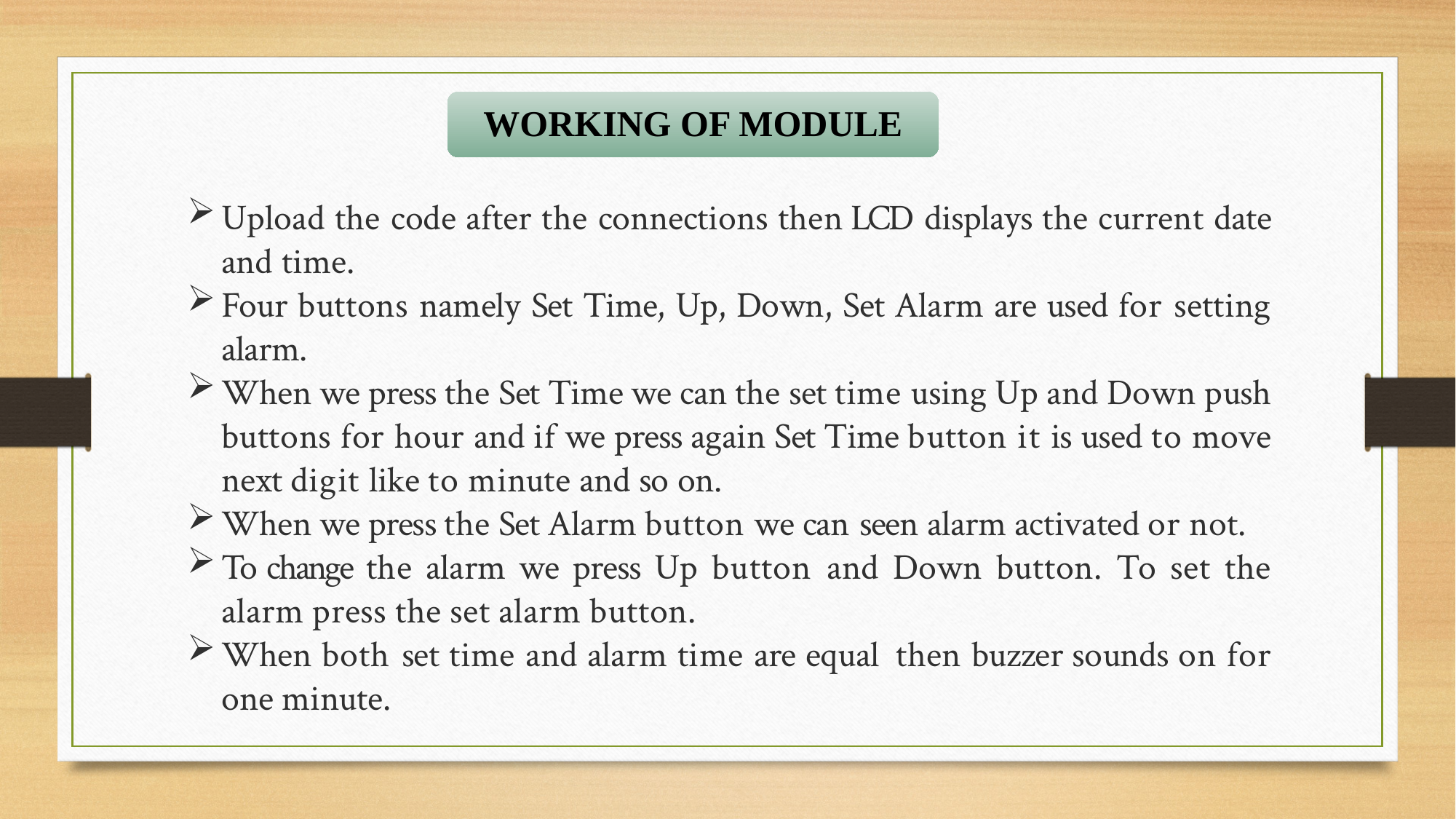

WORKING OF MODULE
Upload the code after the connections then LCD displays the current date and time.
Four buttons namely Set Time, Up, Down, Set Alarm are used for setting alarm.
When we press the Set Time we can the set time using Up and Down push buttons for hour and if we press again Set Time button it is used to move next digit like to minute and so on.
When we press the Set Alarm button we can seen alarm activated or not.
To change the alarm we press Up button and Down button. To set the alarm press the set alarm button.
When both set time and alarm time are equal then buzzer sounds on for one minute.